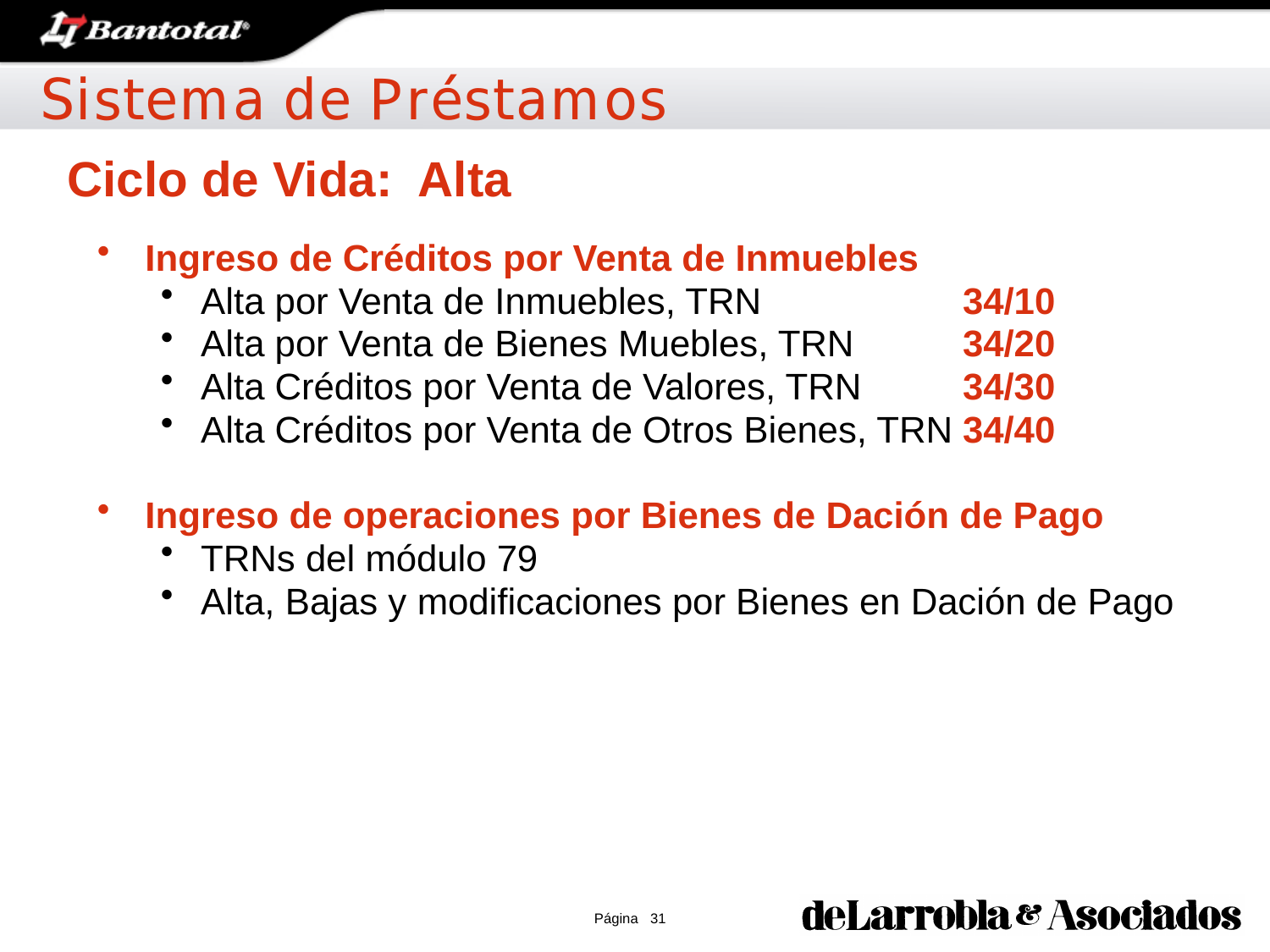

Sistema de Préstamos
Ciclo de Vida:  Alta
Ingreso de Créditos por Venta de Inmuebles
Alta por Venta de Inmuebles, TRN		34/10
Alta por Venta de Bienes Muebles, TRN 	34/20
Alta Créditos por Venta de Valores, TRN 	34/30
Alta Créditos por Venta de Otros Bienes, TRN	34/40

Ingreso de operaciones por Bienes de Dación de Pago
TRNs del módulo 79
Alta, Bajas y modificaciones por Bienes en Dación de Pago